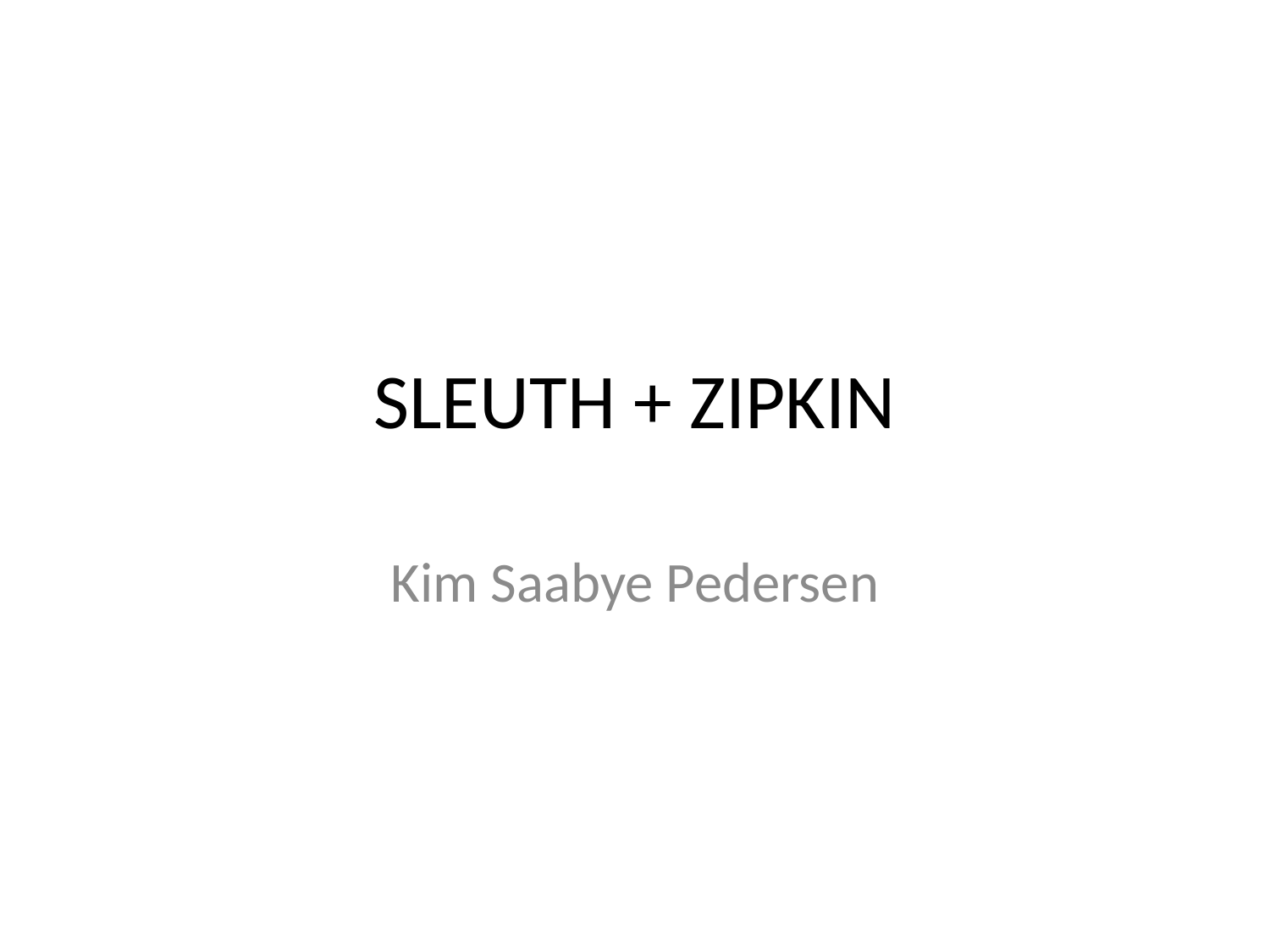

# SLEUTH + ZIPKIN
Kim Saabye Pedersen